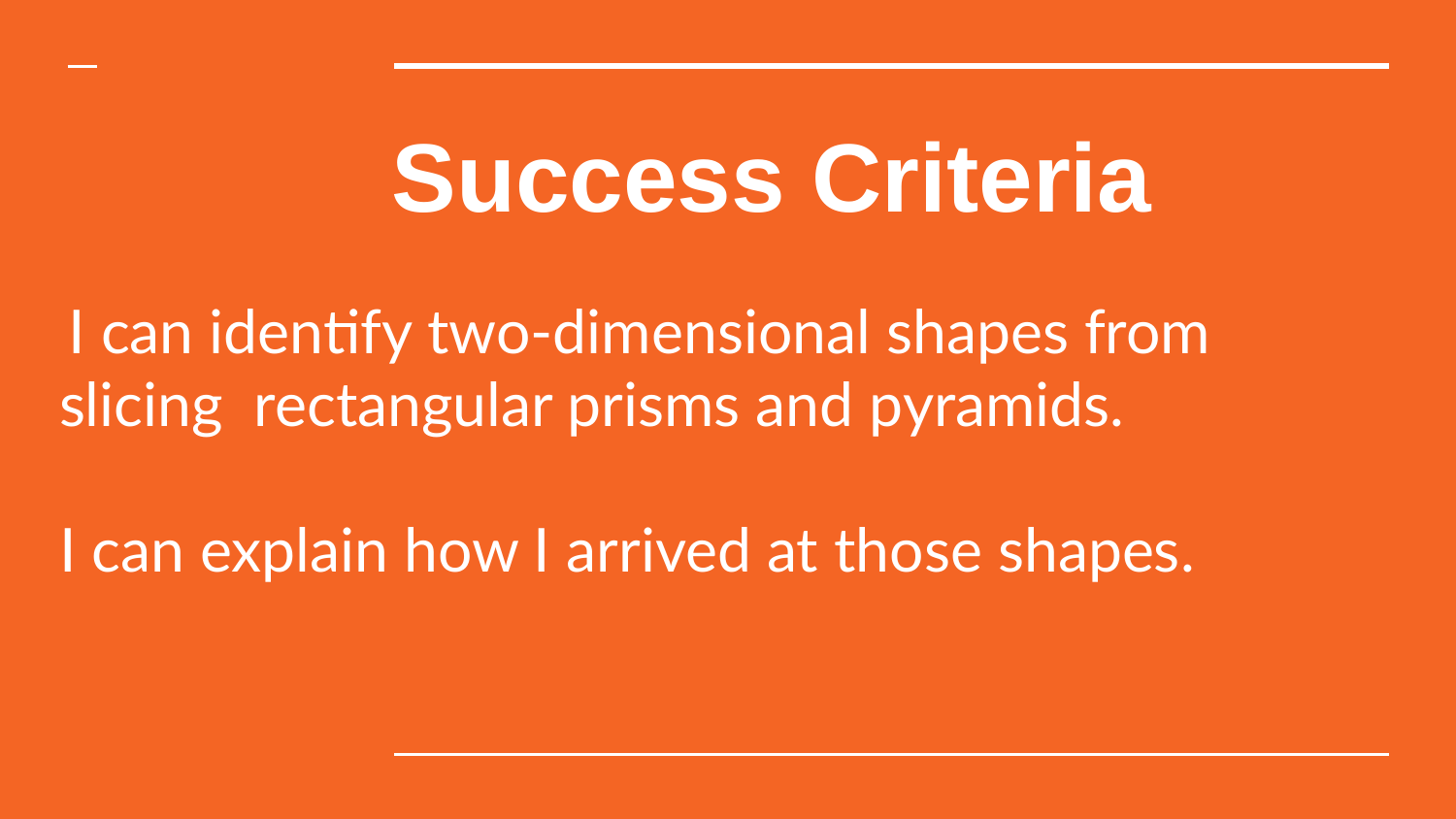

# Success Criteria
 I can identify two-dimensional shapes from slicing  rectangular prisms and pyramids.

I can explain how I arrived at those shapes.